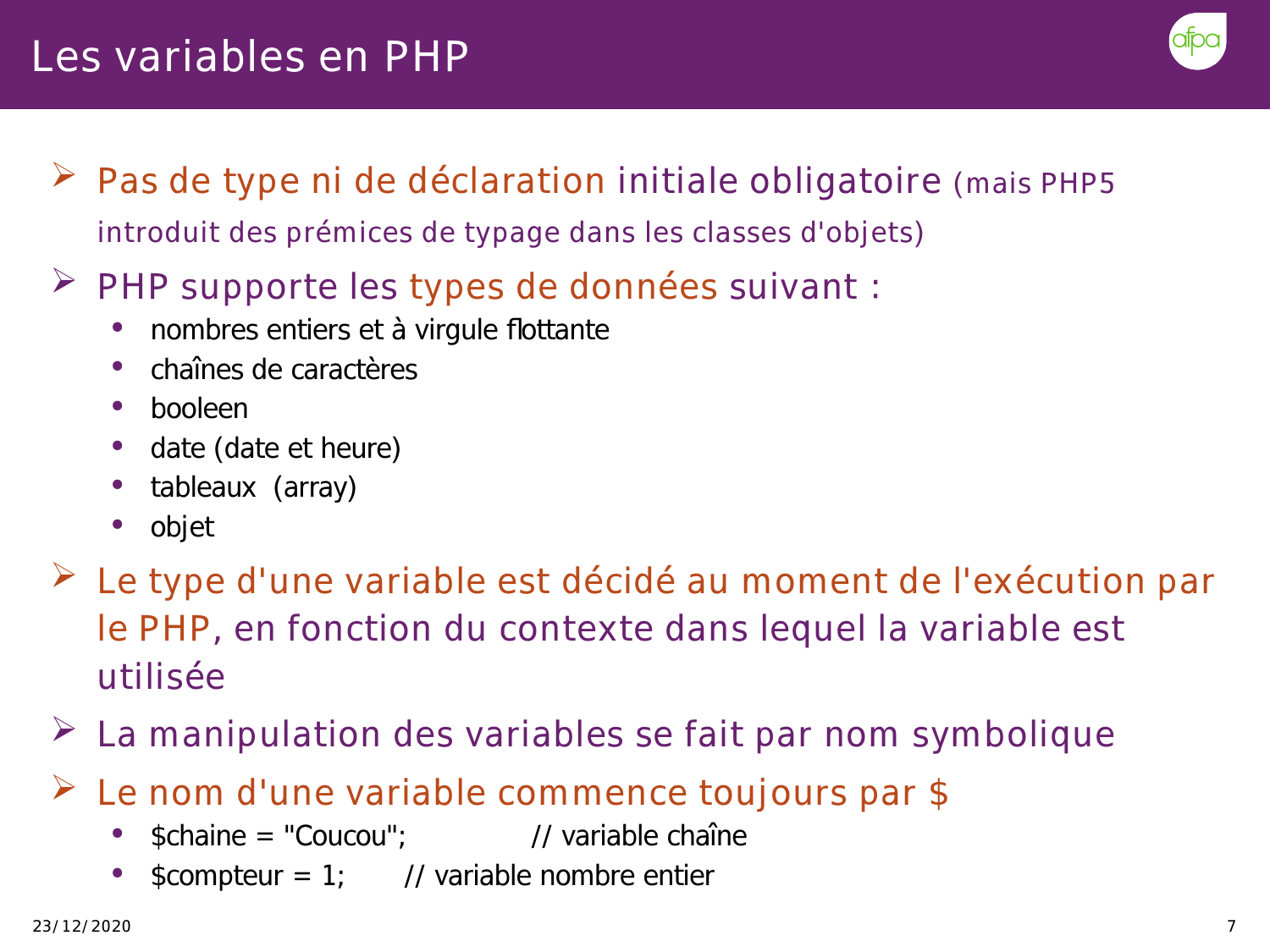

# Les variables en PHP
Pas de type ni de déclaration initiale obligatoire (mais PHP5 introduit des prémices de typage dans les classes d'objets)
PHP supporte les types de données suivant :
nombres entiers et à virgule flottante
chaînes de caractères
booleen
date (date et heure)
tableaux  (array)
objet
Le type d'une variable est décidé au moment de l'exécution par le PHP, en fonction du contexte dans lequel la variable est utilisée
La manipulation des variables se fait par nom symbolique
Le nom d'une variable commence toujours par $
$chaine = "Coucou"; 	// variable chaîne
$compteur = 1;	// variable nombre entier

23/12/2020
7